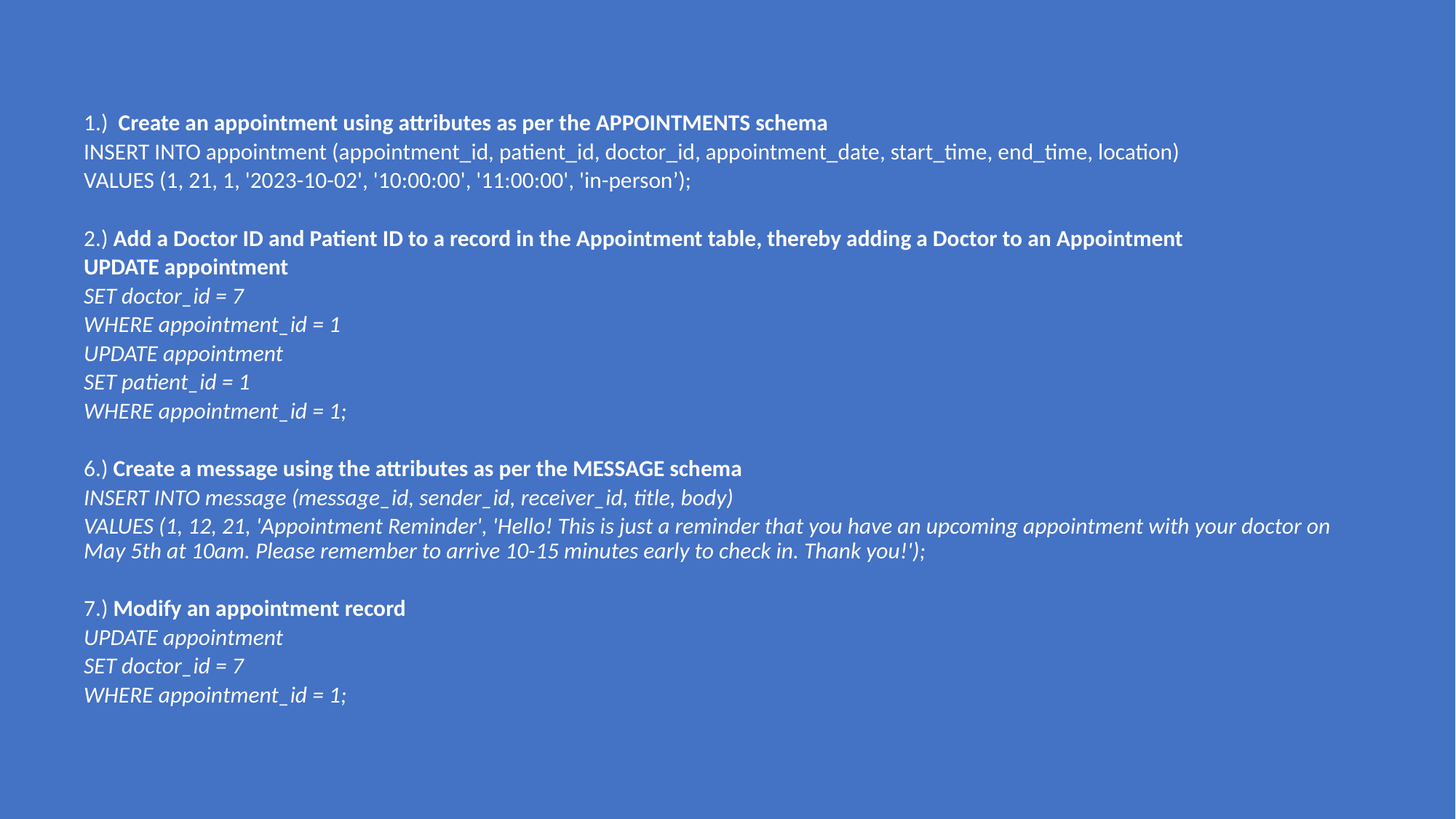

1.)  Create an appointment using attributes as per the APPOINTMENTS schema
INSERT INTO appointment (appointment_id, patient_id, doctor_id, appointment_date, start_time, end_time, location)
VALUES (1, 21, 1, '2023-10-02', '10:00:00', '11:00:00', 'in-person’);

2.) Add a Doctor ID and Patient ID to a record in the Appointment table, thereby adding a Doctor to an Appointment
UPDATE appointment
SET doctor_id = 7
WHERE appointment_id = 1
UPDATE appointment
SET patient_id = 1
WHERE appointment_id = 1;

6.) Create a message using the attributes as per the MESSAGE schema
INSERT INTO message (message_id, sender_id, receiver_id, title, body)
VALUES (1, 12, 21, 'Appointment Reminder', 'Hello! This is just a reminder that you have an upcoming appointment with your doctor on May 5th at 10am. Please remember to arrive 10-15 minutes early to check in. Thank you!');

7.) Modify an appointment record
UPDATE appointment
SET doctor_id = 7
WHERE appointment_id = 1;